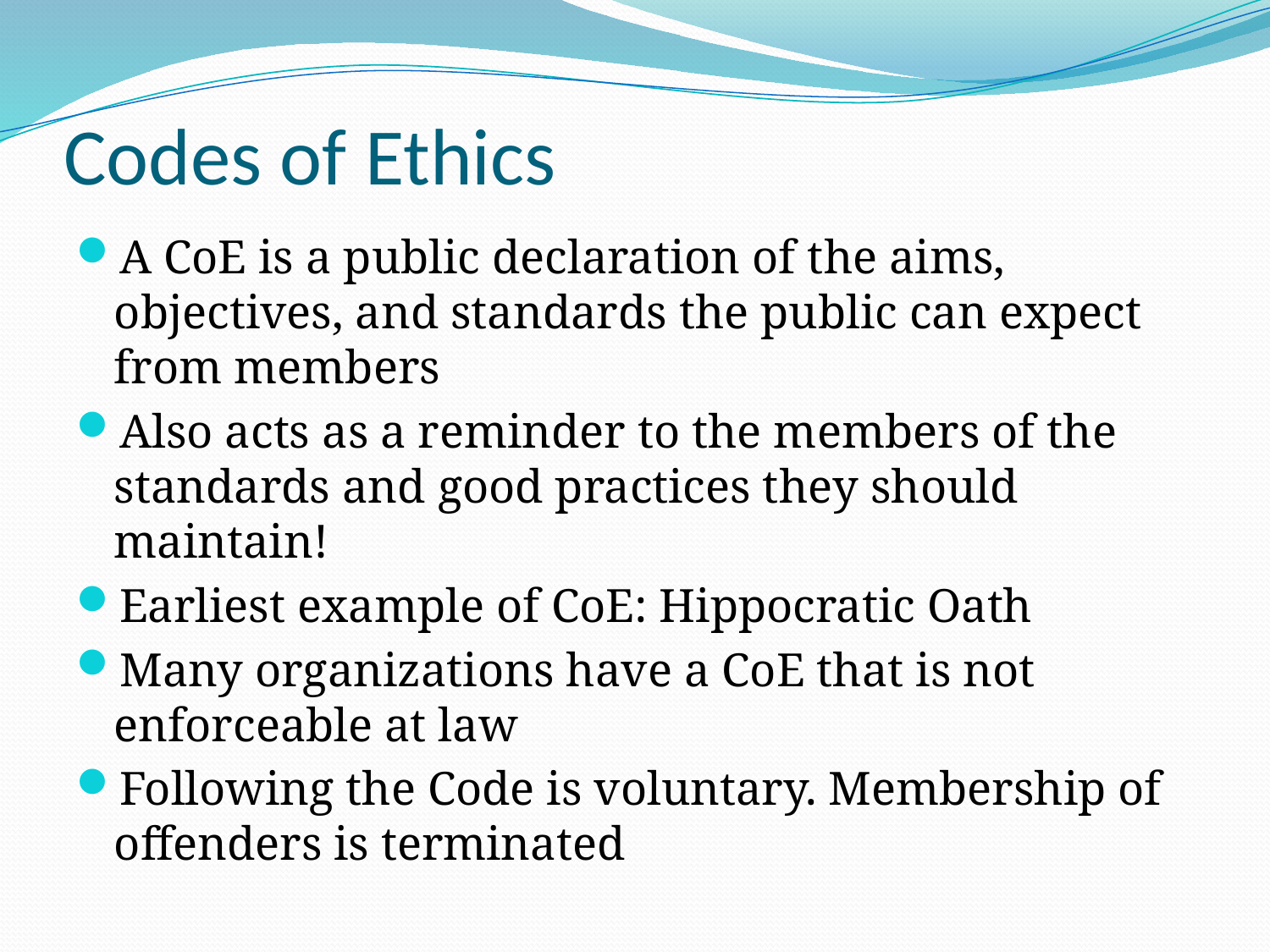

# Codes of Ethics
A CoE is a public declaration of the aims, objectives, and standards the public can expect from members
Also acts as a reminder to the members of the standards and good practices they should maintain!
Earliest example of CoE: Hippocratic Oath
Many organizations have a CoE that is not enforceable at law
Following the Code is voluntary. Membership of offenders is terminated